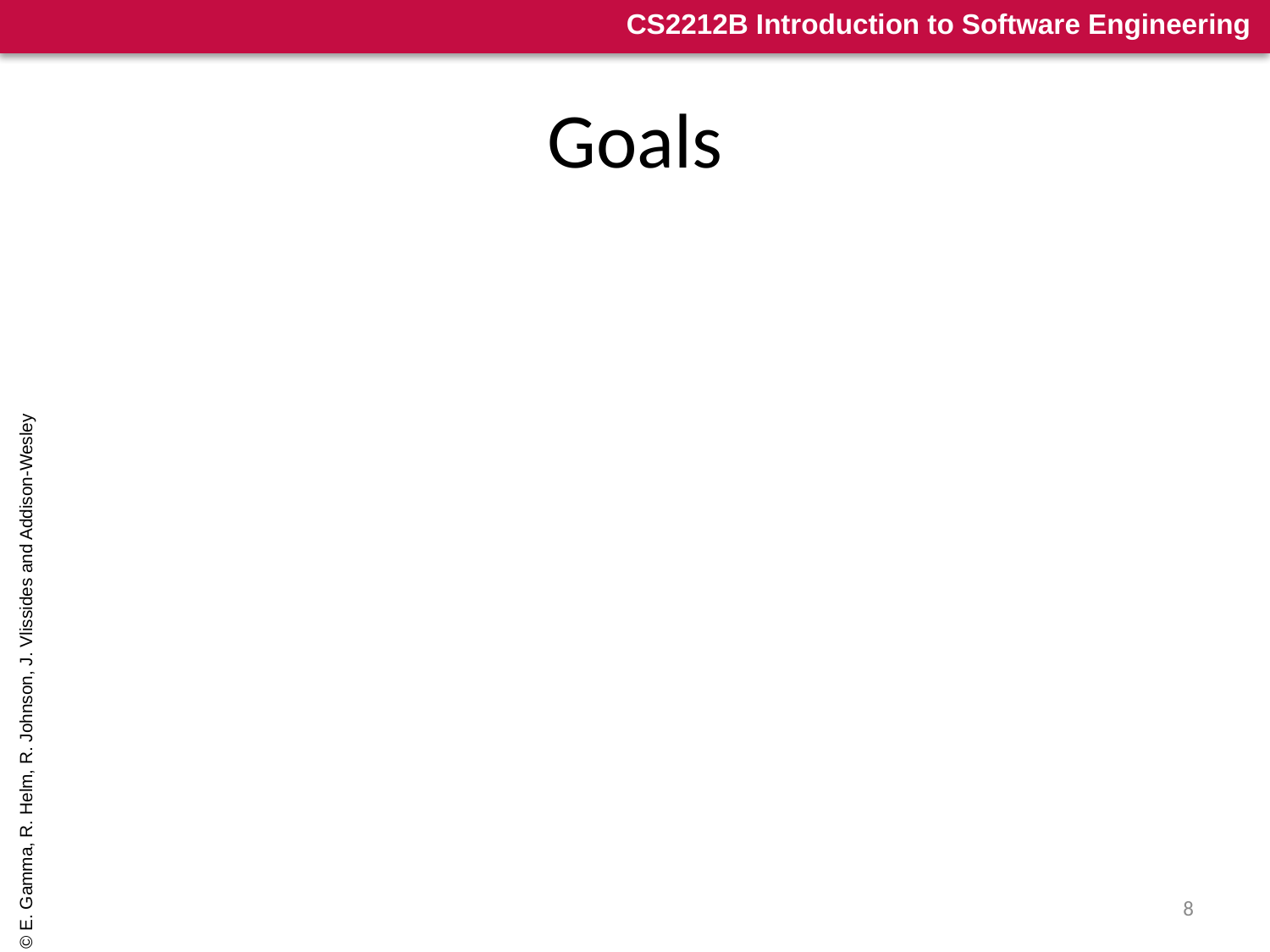

# Goals
Codify good design
Distil and disseminate experience
Aid to novices and experts alike
Abstract how to think about design
Give design structures explicit names
Common vocabulary
Reduced complexity
Greater expressiveness
Capture and preserve design information
Articulate design decisions succinctly
Improve documentation
Facilitate restructuring/refactoring
Patterns are interrelated
Additional flexibility
© E. Gamma, R. Helm, R. Johnson, J. Vlissides and Addison-Wesley
8